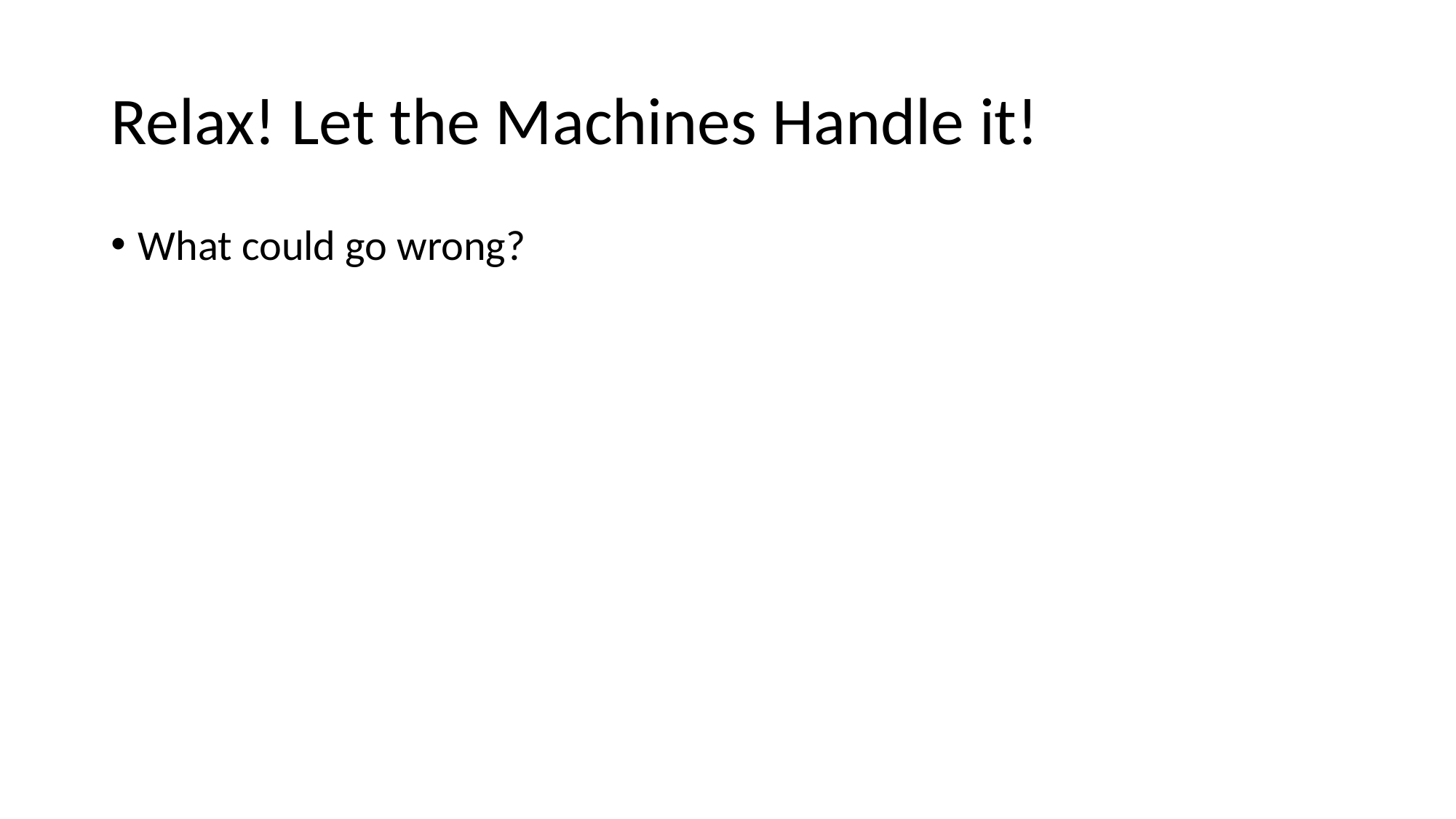

# Relax! Let the Machines Handle it!
What could go wrong?